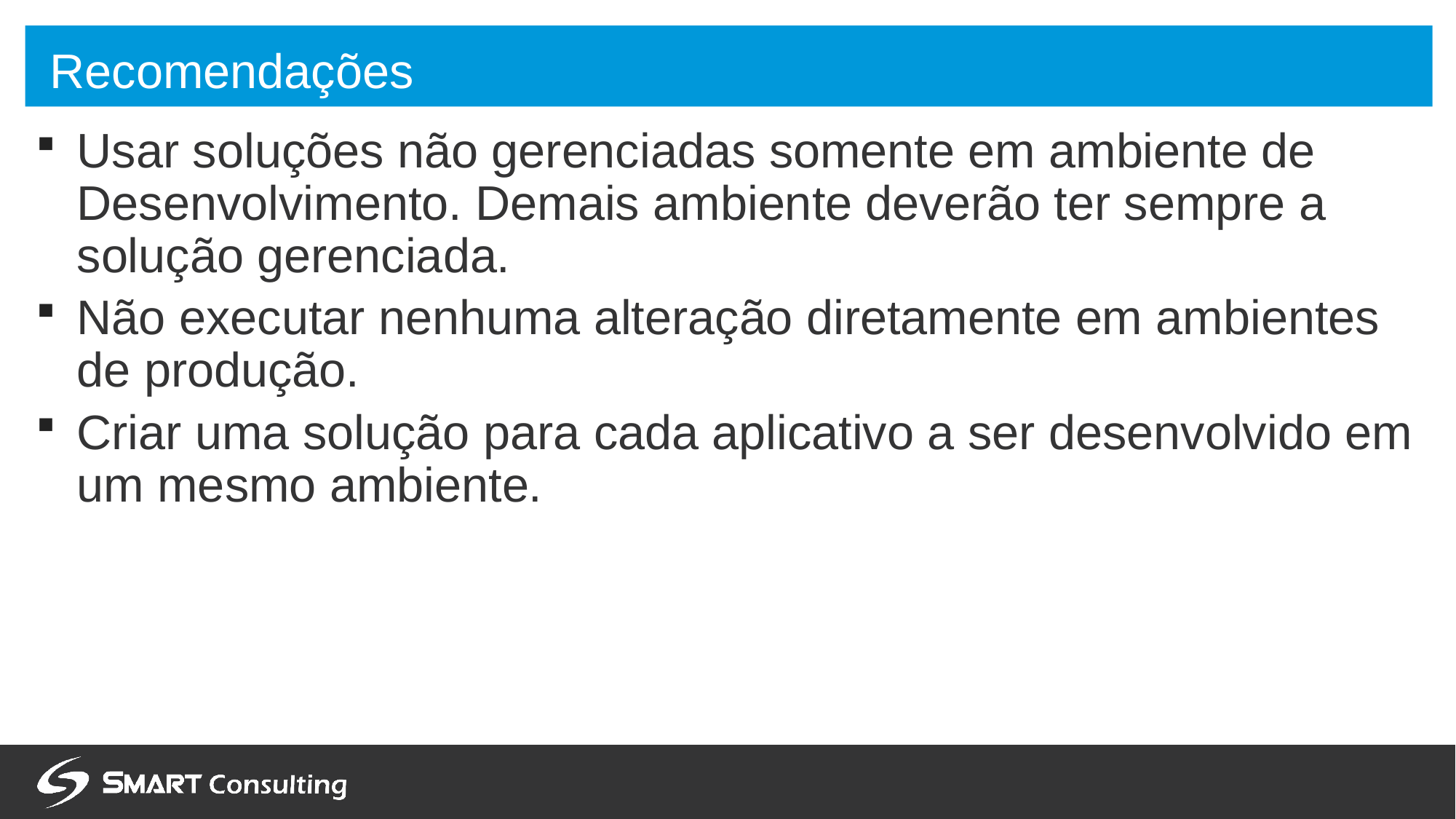

# Recomendações
Usar soluções não gerenciadas somente em ambiente de Desenvolvimento. Demais ambiente deverão ter sempre a solução gerenciada.
Não executar nenhuma alteração diretamente em ambientes de produção.
Criar uma solução para cada aplicativo a ser desenvolvido em um mesmo ambiente.